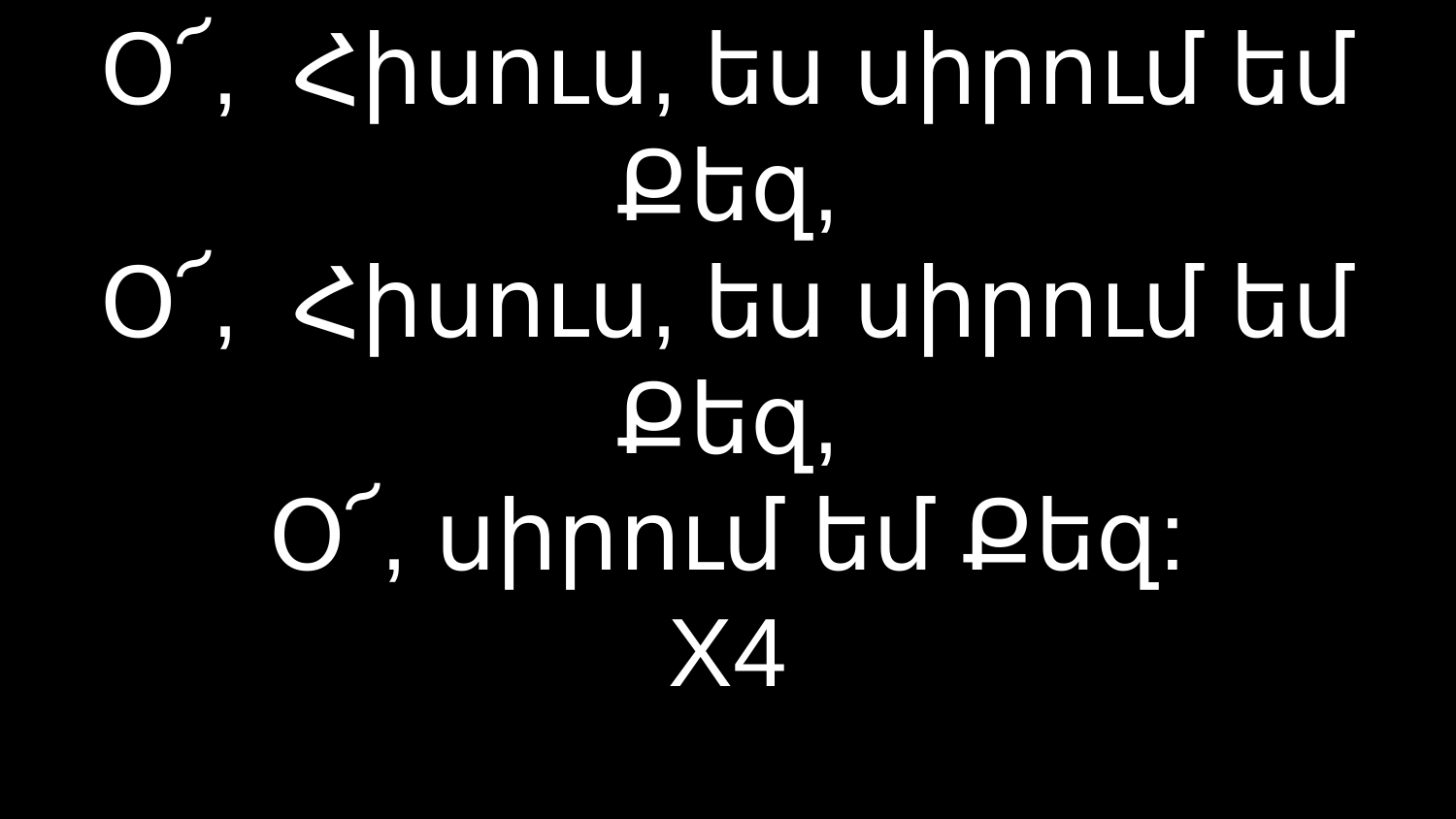

# Օ՜,  Հիսուս, ես սիրում եմ Քեզ, Օ՜,  Հիսուս, ես սիրում եմ Քեզ, Օ՜, սիրում եմ Քեզ: X4